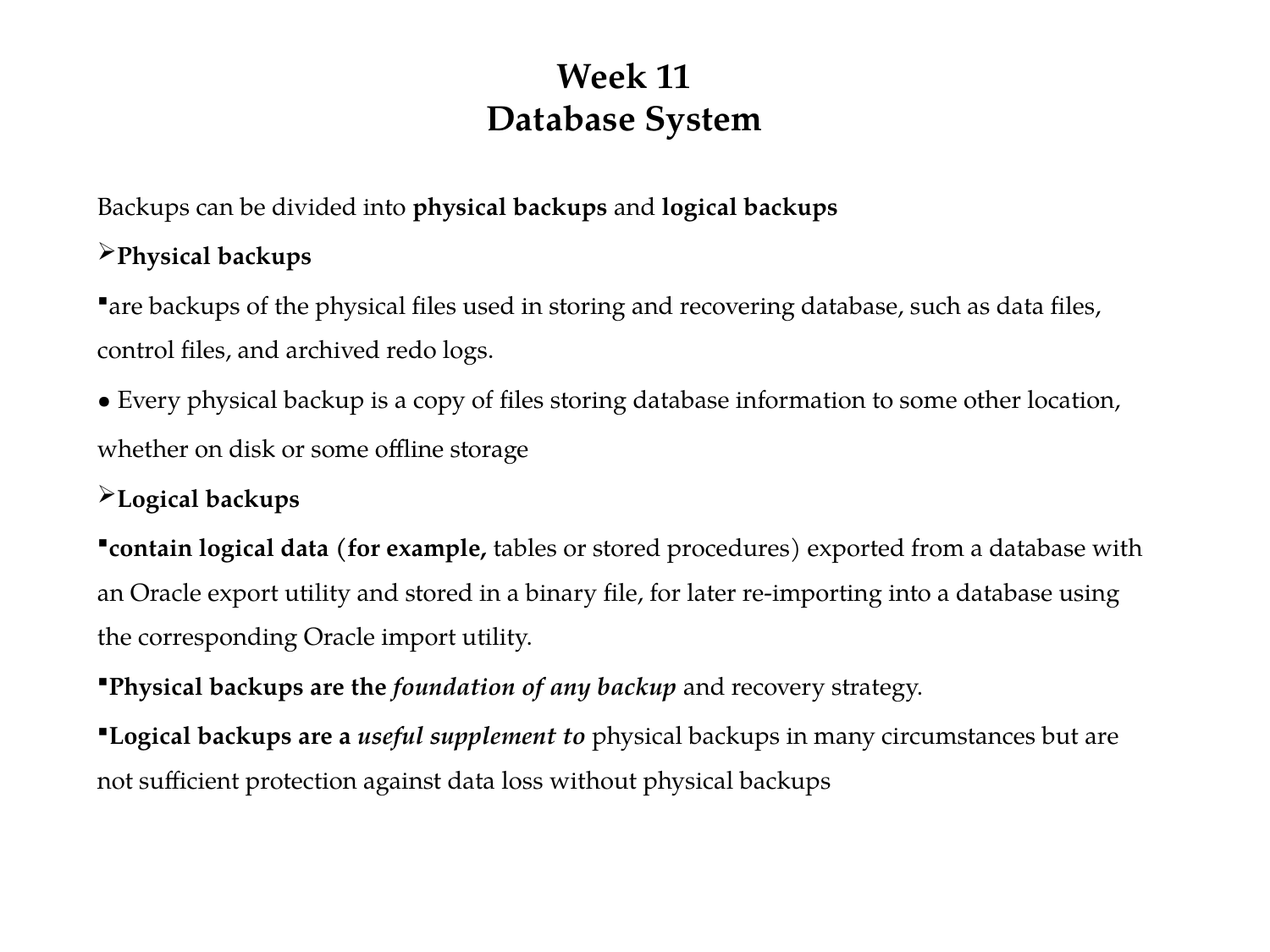

# Week 11 Database System
Backups can be divided into physical backups and logical backups
Physical backups
are backups of the physical files used in storing and recovering database, such as data files, control files, and archived redo logs.
• Every physical backup is a copy of files storing database information to some other location,
whether on disk or some offline storage
Logical backups
contain logical data (for example, tables or stored procedures) exported from a database with an Oracle export utility and stored in a binary file, for later re-importing into a database using the corresponding Oracle import utility.
Physical backups are the foundation of any backup and recovery strategy.
Logical backups are a useful supplement to physical backups in many circumstances but are not sufficient protection against data loss without physical backups